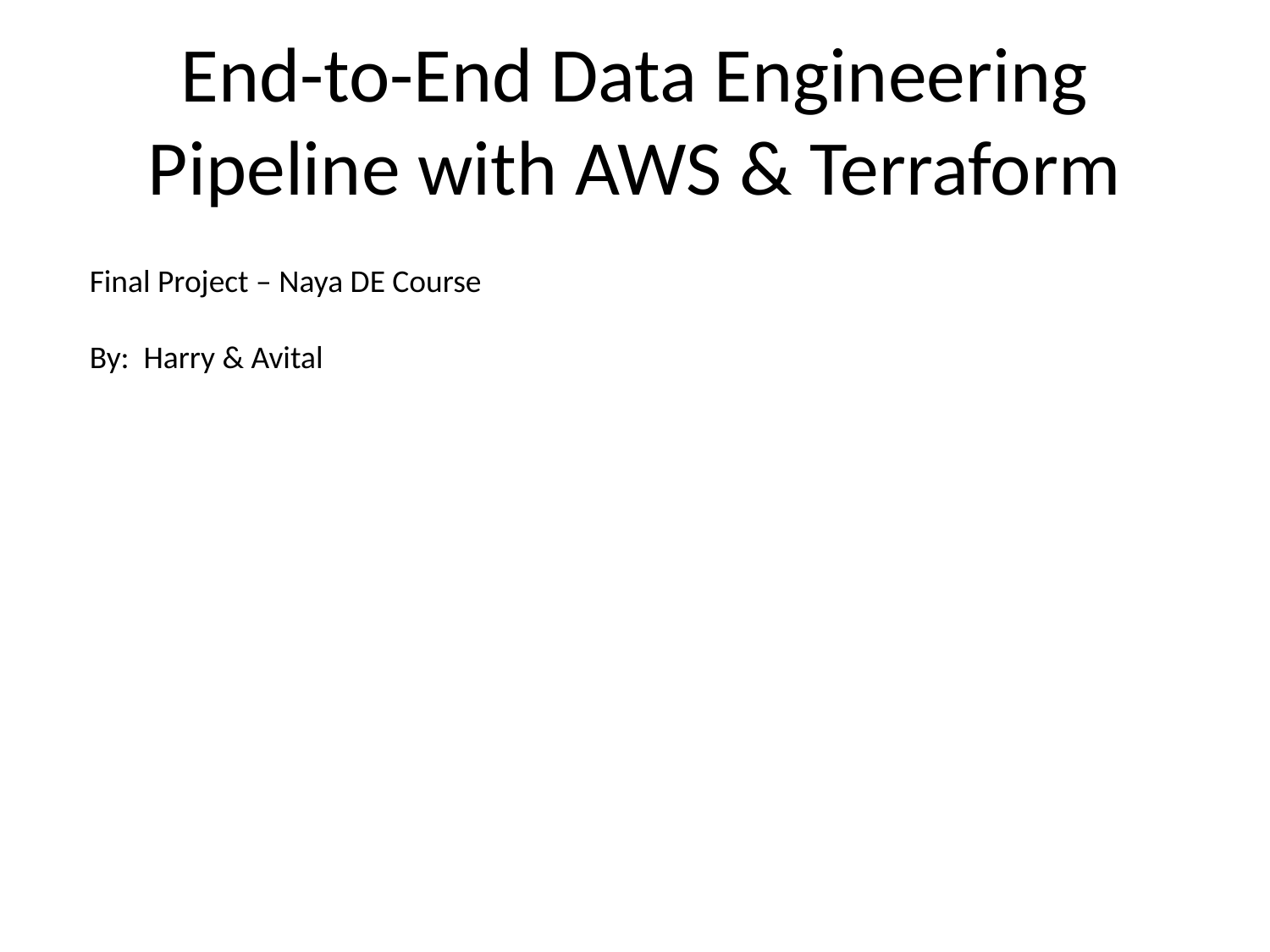

# End-to-End Data Engineering Pipeline with AWS & Terraform
Final Project – Naya DE Course

By:  Harry & Avital